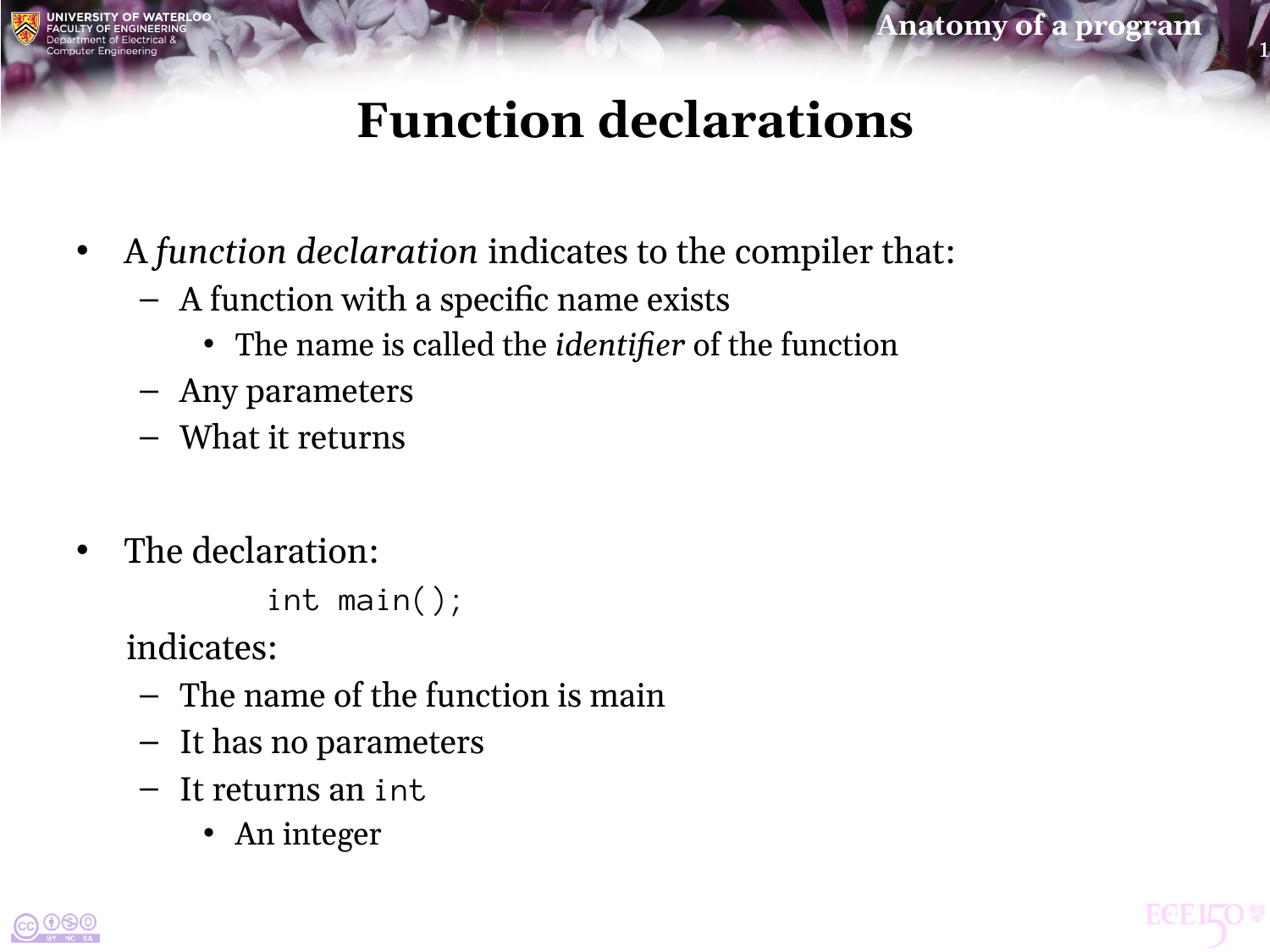

# Function declarations
A function declaration indicates to the compiler that:
A function with a specific name exists
The name is called the identifier of the function
Any parameters
What it returns

The declaration:
	int main();
	indicates:
The name of the function is main
It has no parameters
It returns an int
An integer